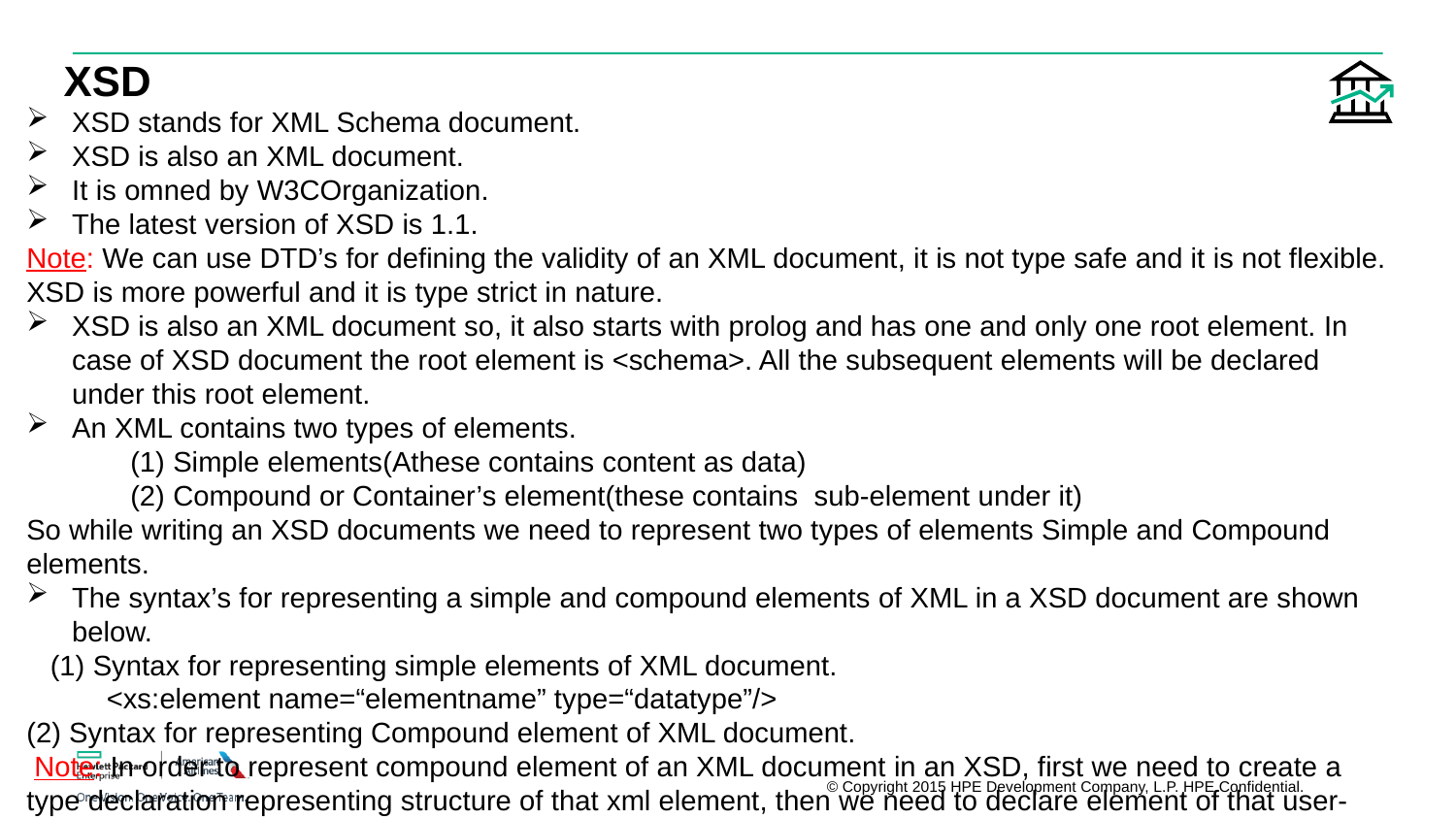

# XSD

XSD stands for XML Schema document.
XSD is also an XML document.
It is omned by W3COrganization.
The latest version of XSD is 1.1.
Note: We can use DTD’s for defining the validity of an XML document, it is not type safe and it is not flexible. XSD is more powerful and it is type strict in nature.
XSD is also an XML document so, it also starts with prolog and has one and only one root element. In case of XSD document the root element is <schema>. All the subsequent elements will be declared under this root element.
An XML contains two types of elements.
             (1) Simple elements(Athese contains content as data)
             (2) Compound or Container’s element(these contains  sub-element under it)
So while writing an XSD documents we need to represent two types of elements Simple and Compound elements.
The syntax’s for representing a simple and compound elements of XML in a XSD document are shown below.
   (1) Syntax for representing simple elements of XML document.
          <xs:element name=“elementname” type=“datatype”/>
(2) Syntax for representing Compound element of XML document.
 Note: In order to represent compound element of an XML document in an XSD, first we need to create a type declaration representing structure of that xml element, then we need to declare element of that user-defined type, shown below slide